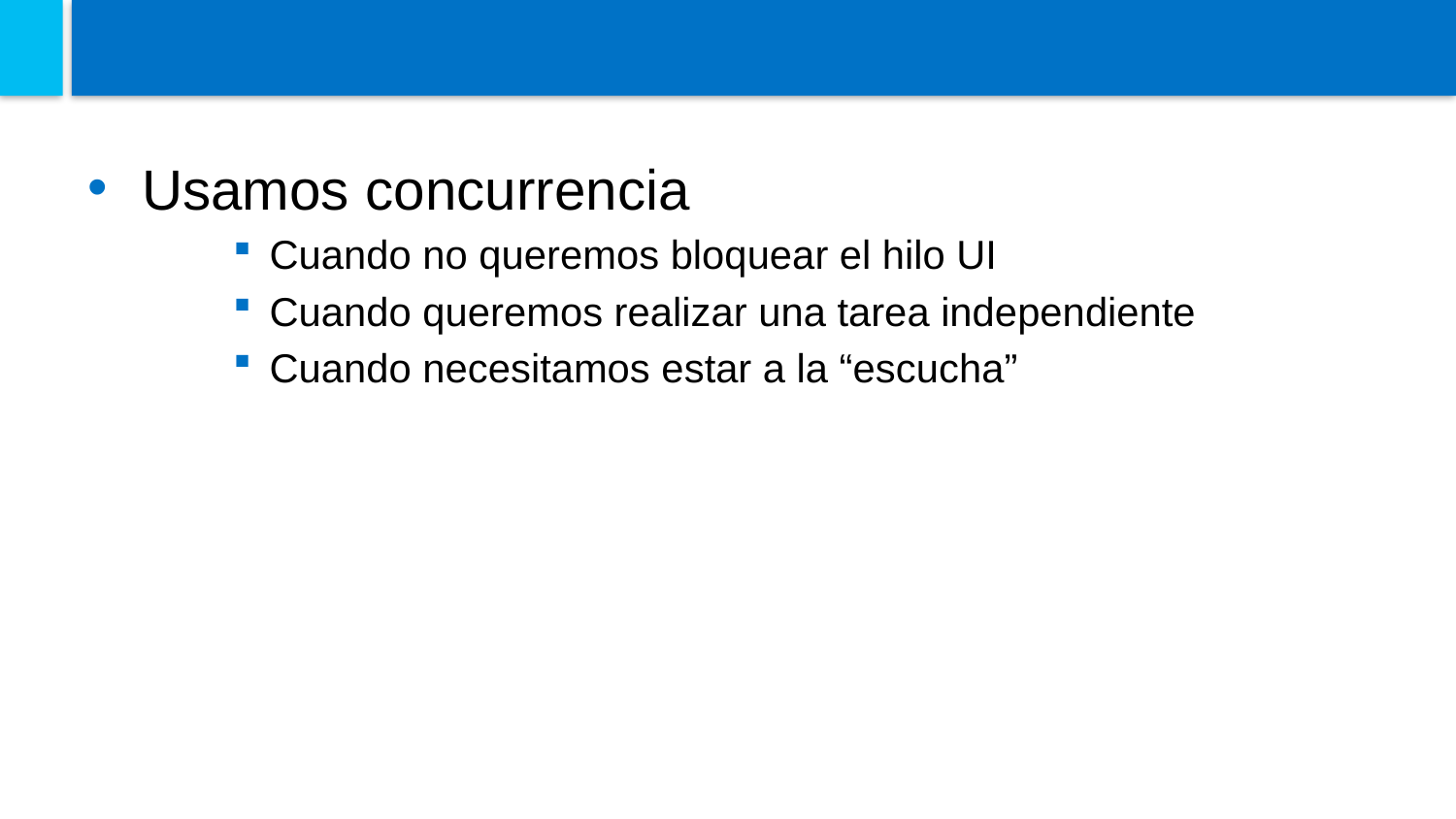

#
Usamos concurrencia
Cuando no queremos bloquear el hilo UI
Cuando queremos realizar una tarea independiente
Cuando necesitamos estar a la “escucha”